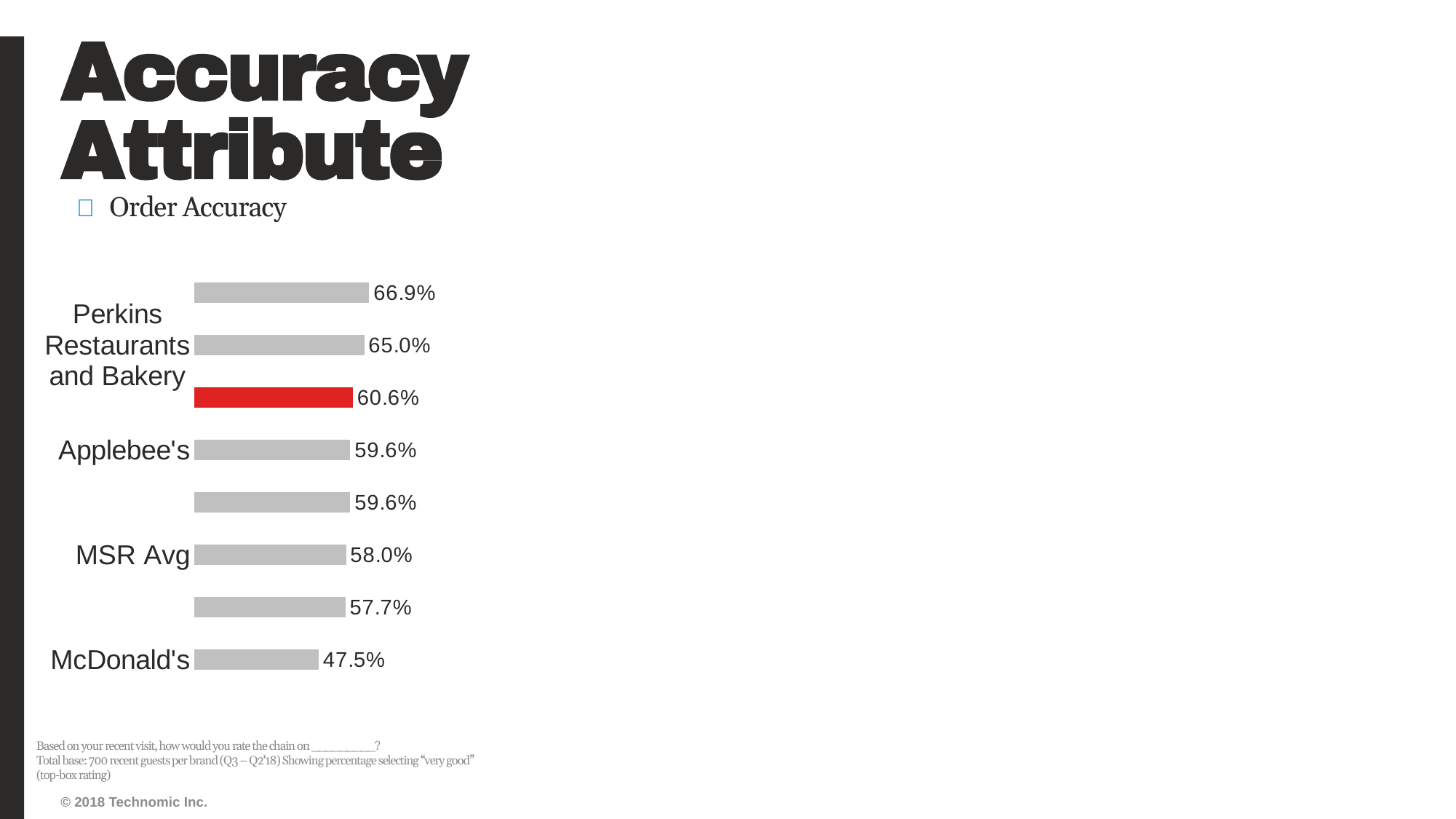

# Accuracy Attribute
Order Accuracy

### Chart

| Category | Series1 |
|---|---|
| McDonald's | 0.4752186588921283 |
| Denny's | 0.5773353751914242 |
| MSR Avg | 0.5797317436661699 |
| IHOP | 0.5957446808510638 |
| Applebee's | 0.5960061443932412 |
| Village Inn | 0.6061538461538462 |
| Perkins Restaurants and Bakery | 0.6495327102803738 |
| Golden Corral | 0.6686390532544378 |
Based on your recent visit, how would you rate the chain on _________?                                           Total base: 700 recent guests per brand (Q3 – Q2‘18) Showing percentage selecting “very good” (top-box rating)